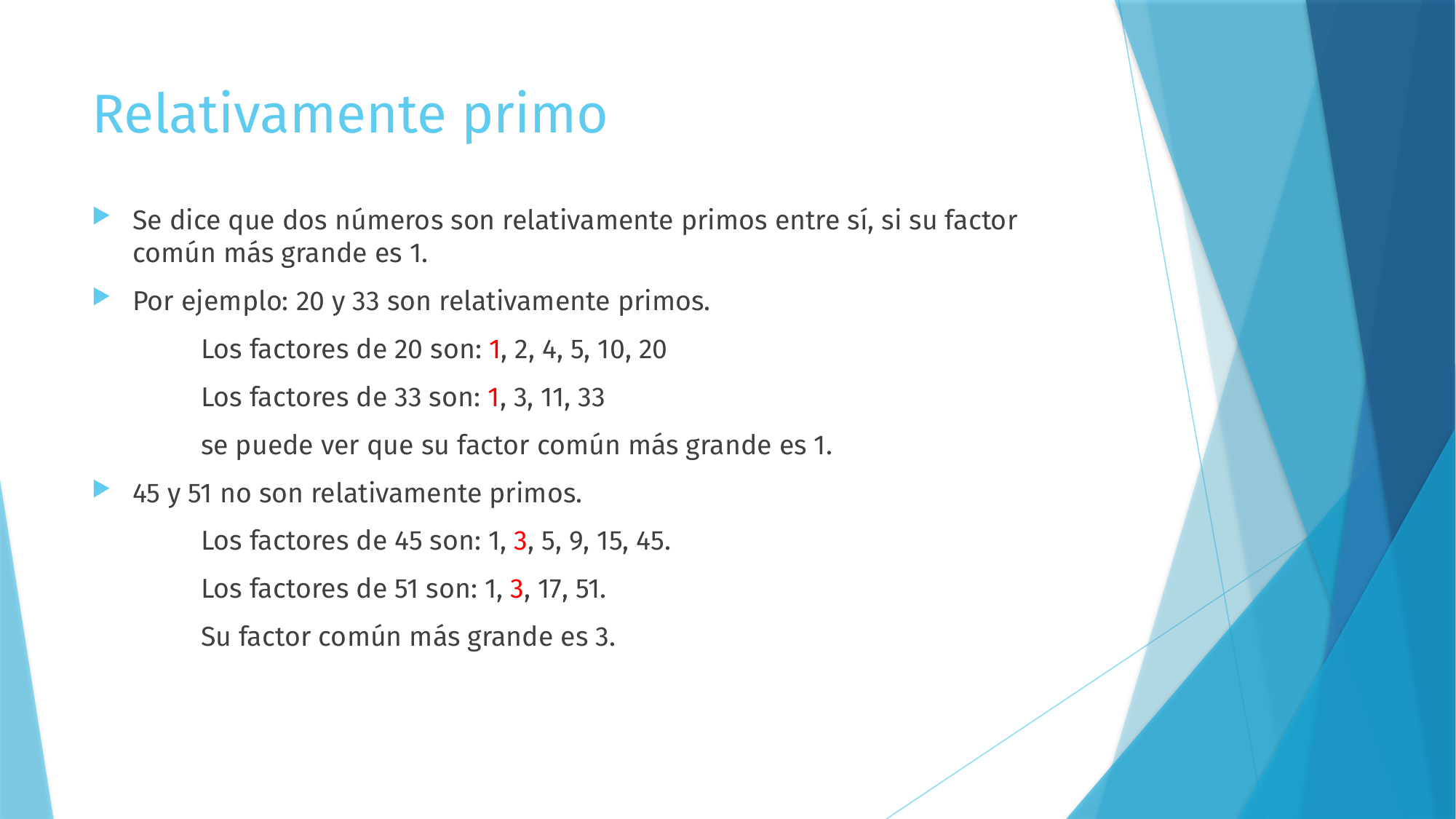

# Relativamente primo
Se dice que dos números son relativamente primos entre sí, si su factor común más grande es 1.
Por ejemplo: 20 y 33 son relativamente primos.
	Los factores de 20 son: 1, 2, 4, 5, 10, 20
	Los factores de 33 son: 1, 3, 11, 33
	se puede ver que su factor común más grande es 1.
45 y 51 no son relativamente primos.
	Los factores de 45 son: 1, 3, 5, 9, 15, 45.
	Los factores de 51 son: 1, 3, 17, 51.
	Su factor común más grande es 3.